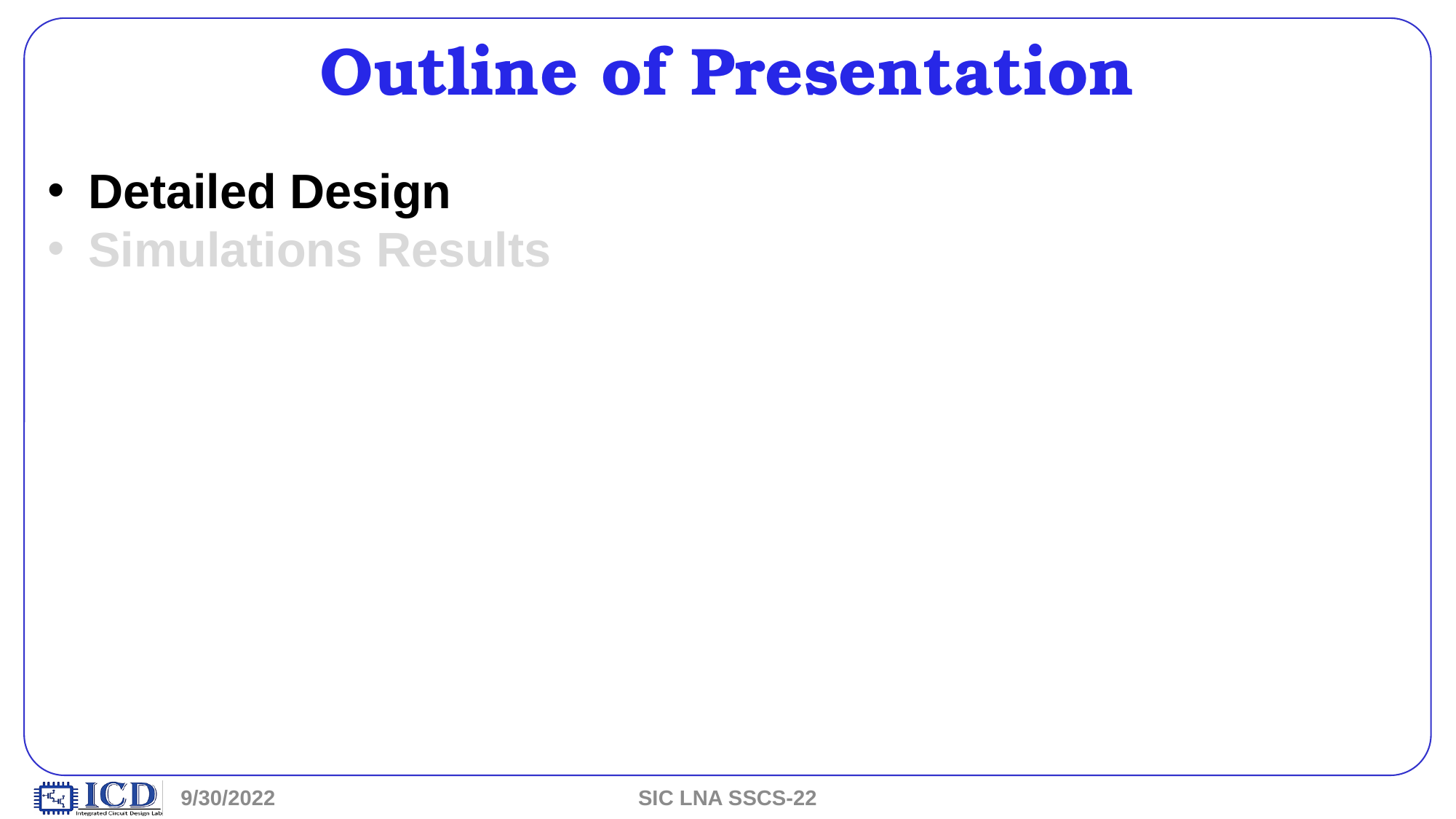

# Outline of Presentation
Detailed Design
Simulations Results
9/30/2022
SIC LNA SSCS-22